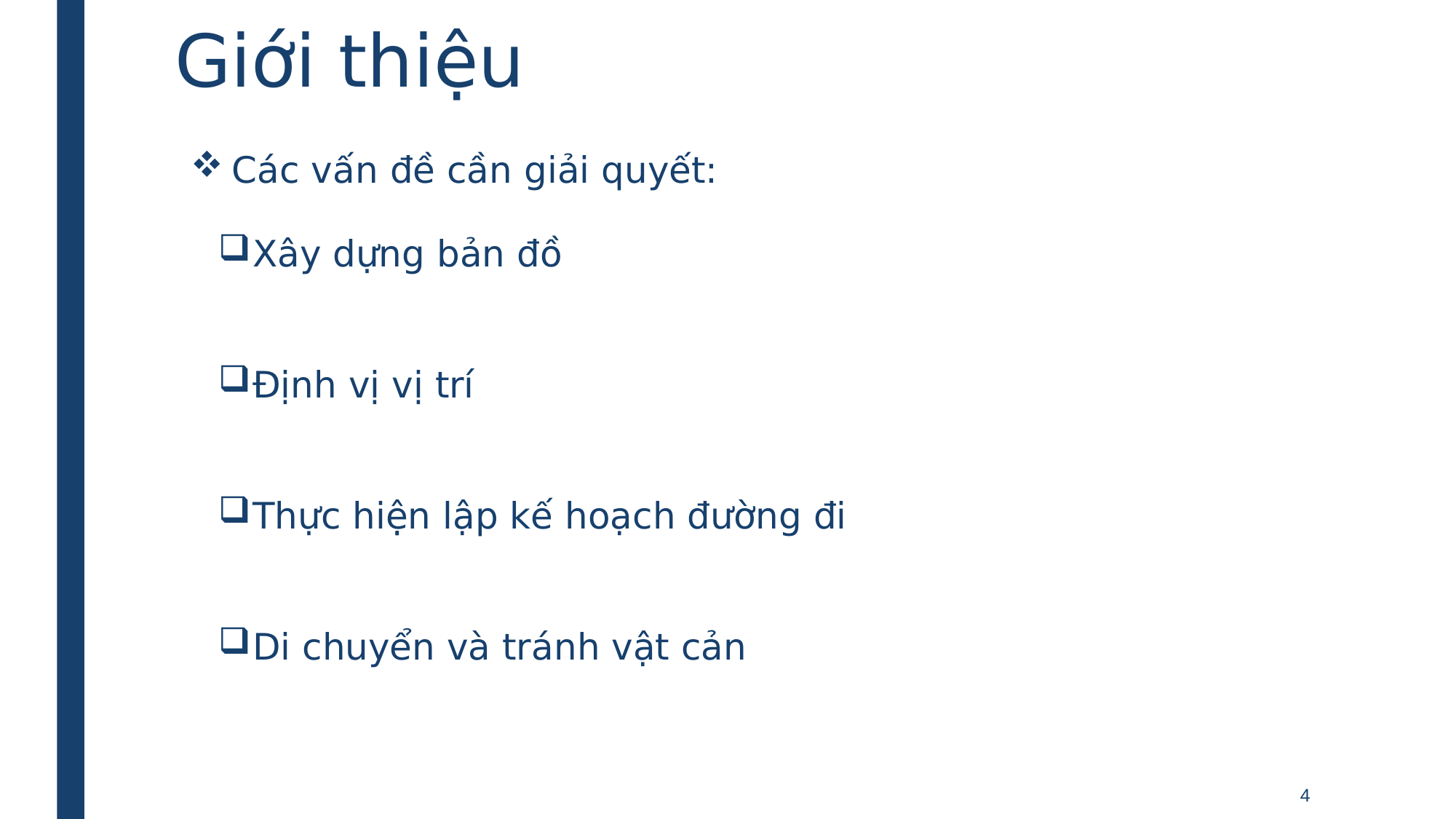

Giới thiệu
Các vấn đề cần giải quyết:
Xây dựng bản đồ

Định vị vị trí

Thực hiện lập kế hoạch đường đi

Di chuyển và tránh vật cản
4